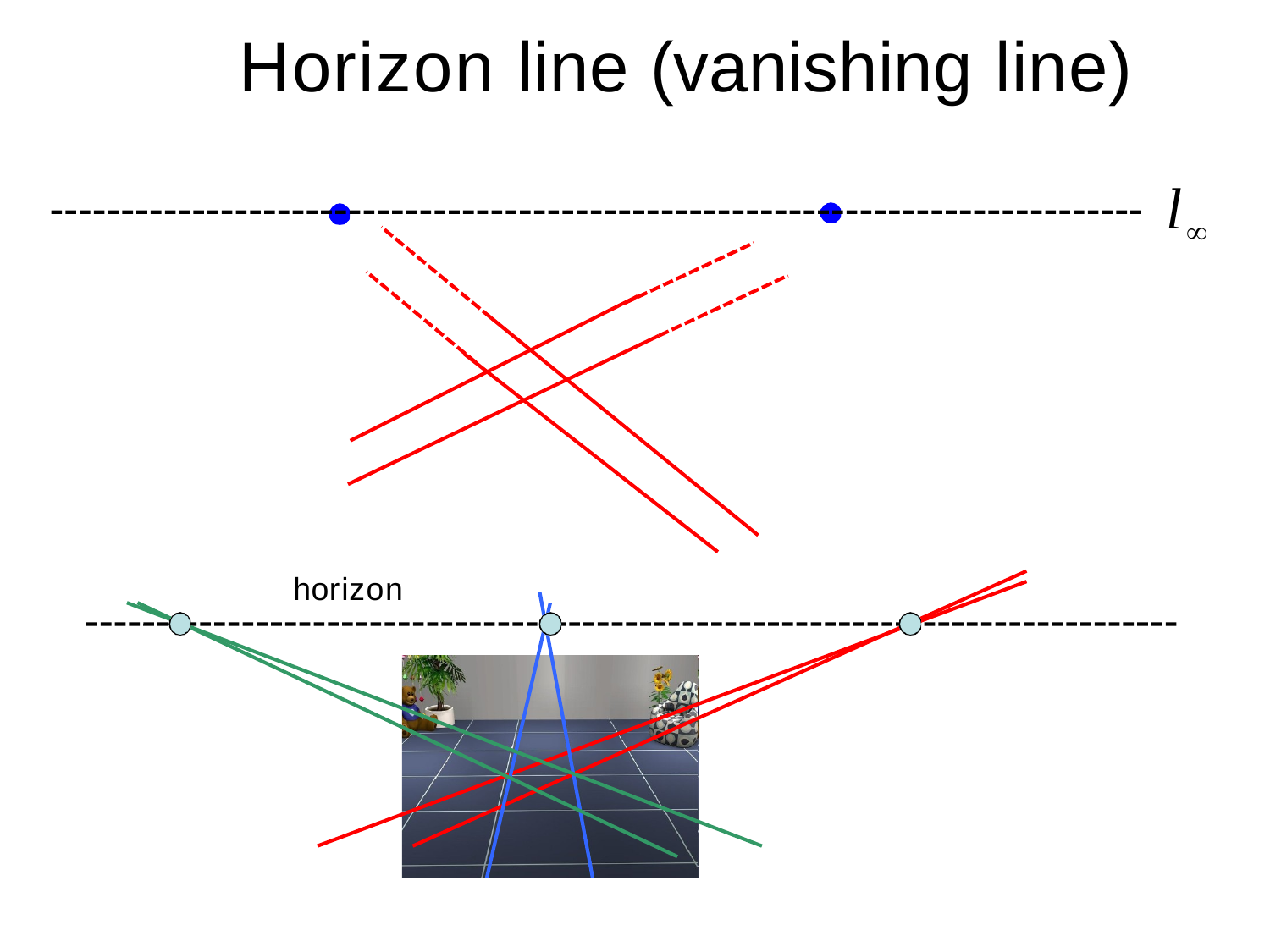

# Horizon line (vanishing line)
l∞

horizon